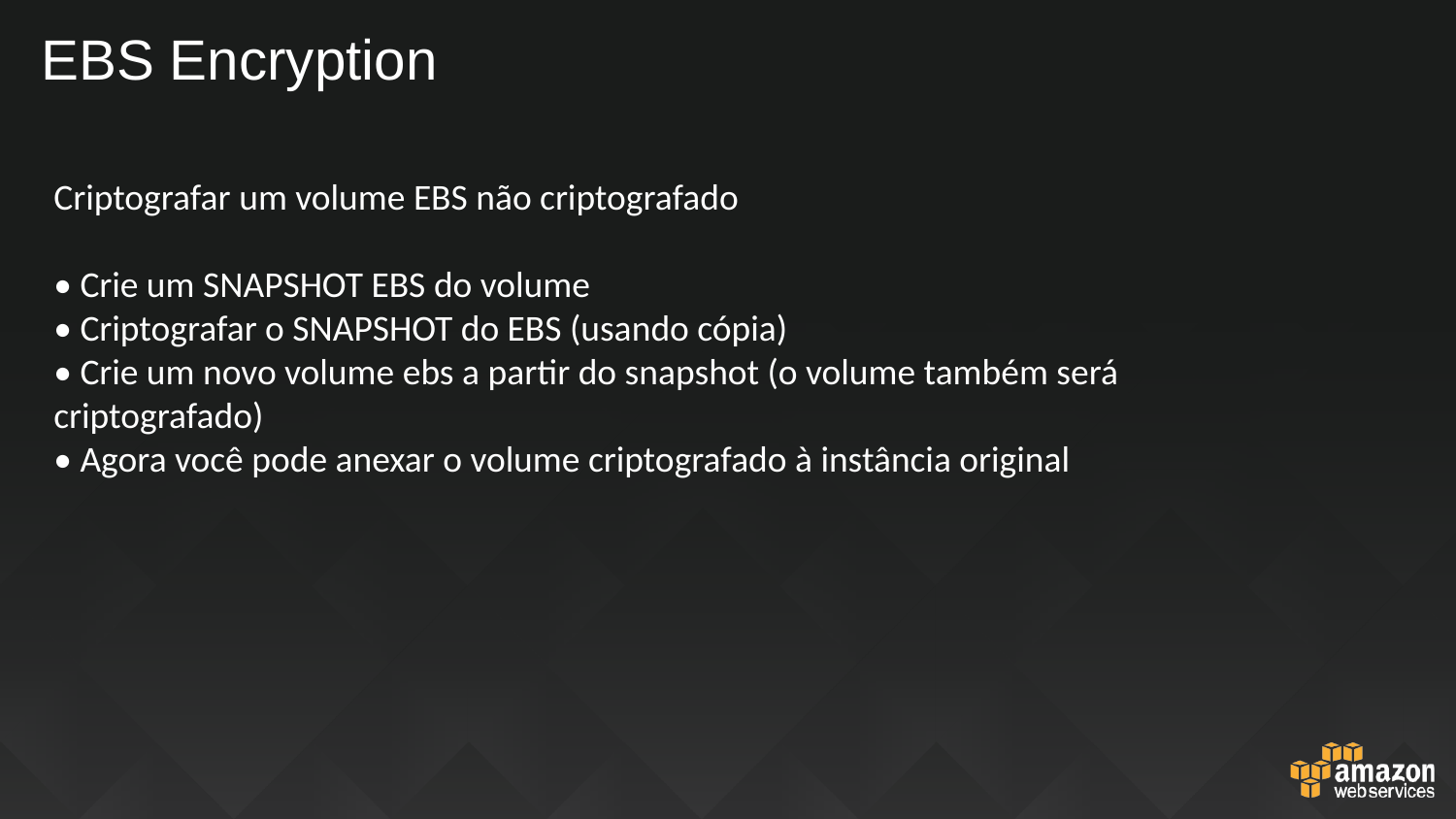

# EBS Encryption
Criptografar um volume EBS não criptografado

• Crie um SNAPSHOT EBS do volume
• Criptografar o SNAPSHOT do EBS (usando cópia)
• Crie um novo volume ebs a partir do snapshot (o volume também será
criptografado)
• Agora você pode anexar o volume criptografado à instância original